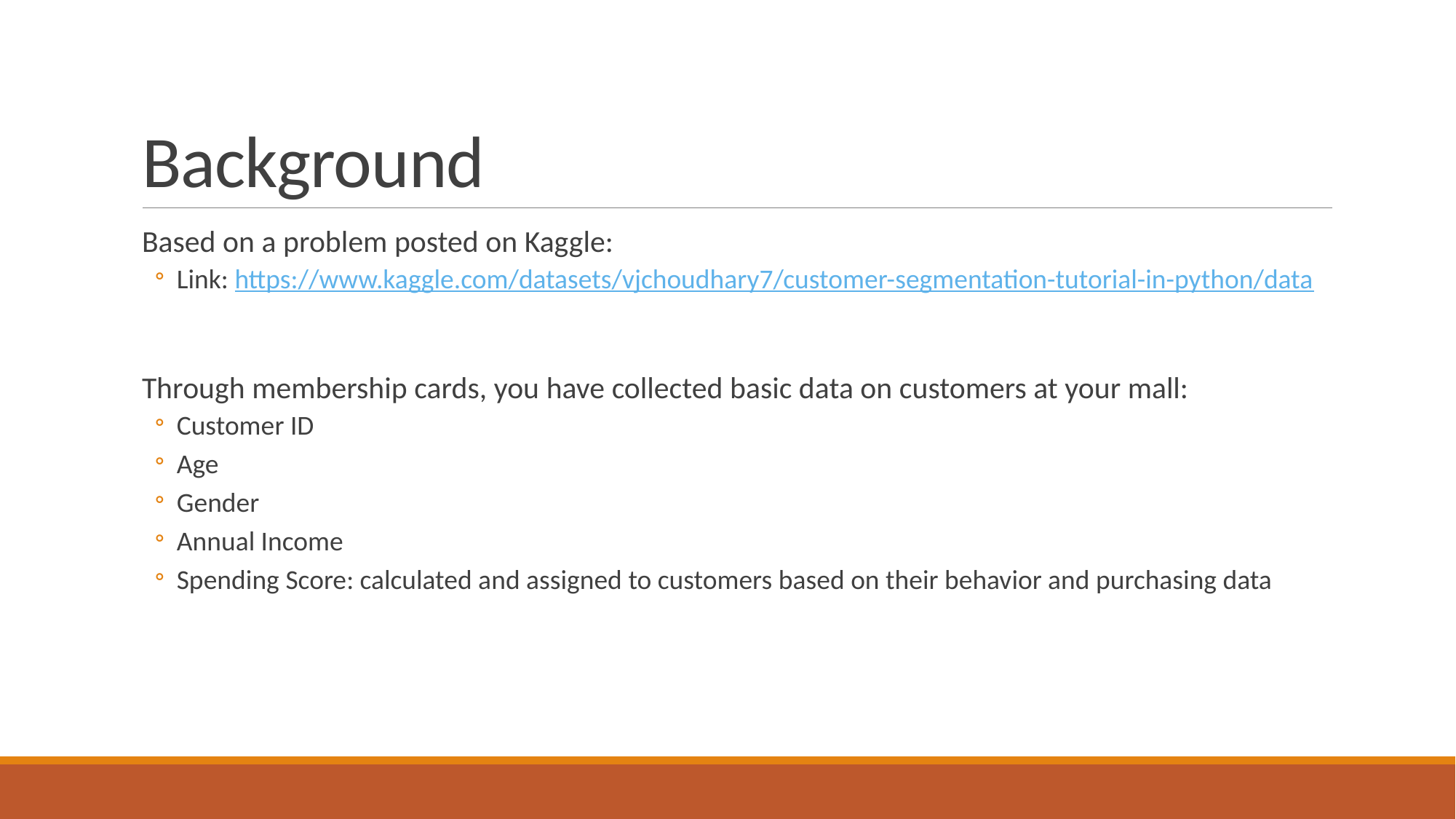

# Background
Based on a problem posted on Kaggle:
Link: https://www.kaggle.com/datasets/vjchoudhary7/customer-segmentation-tutorial-in-python/data

Through membership cards, you have collected basic data on customers at your mall:
Customer ID
Age
Gender
Annual Income
Spending Score: calculated and assigned to customers based on their behavior and purchasing data